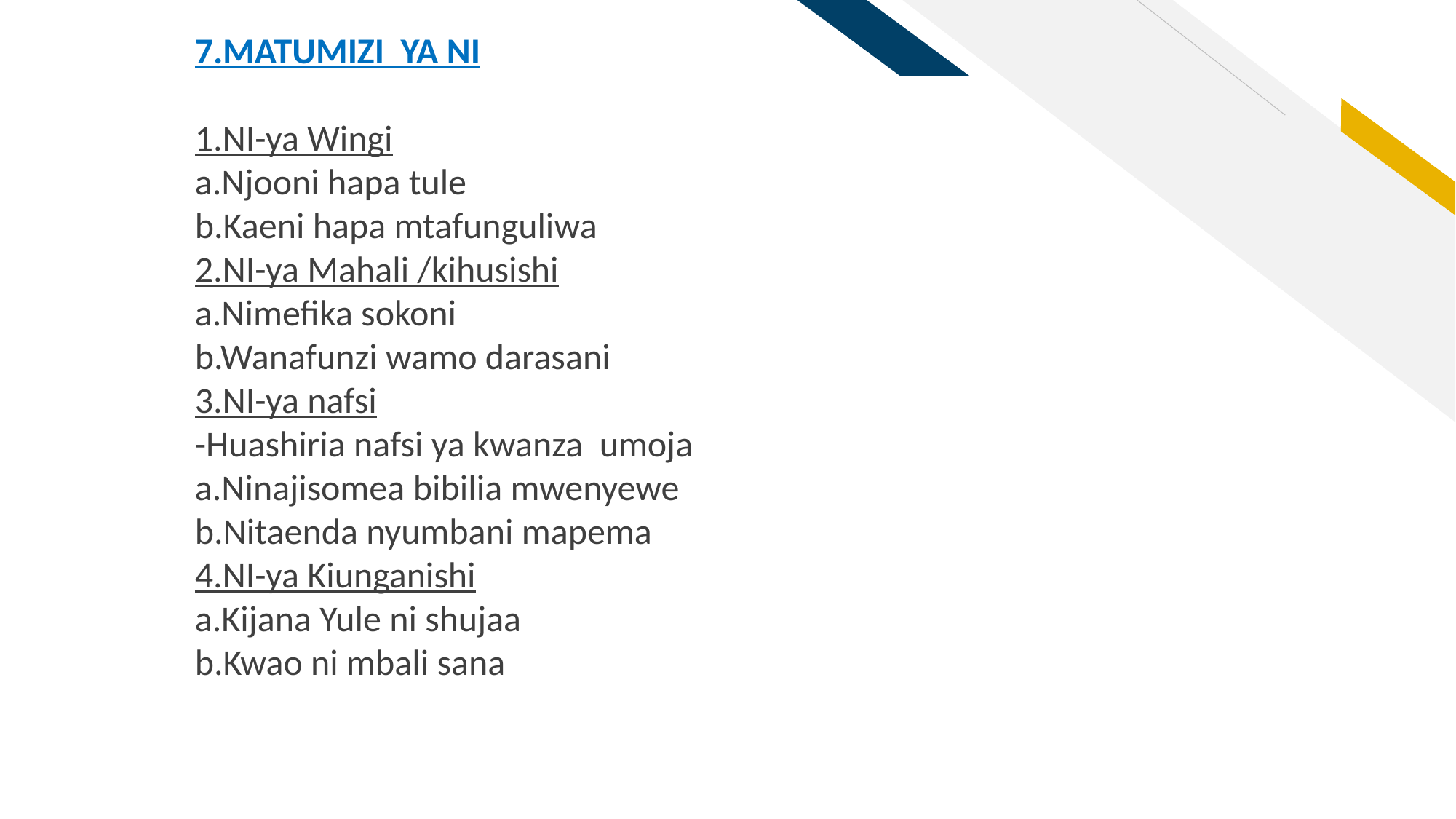

7.MATUMIZI  YA NI

1.NI-ya Wingi
a.Njooni hapa tule
b.Kaeni hapa mtafunguliwa
2.NI-ya Mahali /kihusishi
a.Nimefika sokoni
b.Wanafunzi wamo darasani
3.NI-ya nafsi
-Huashiria nafsi ya kwanza  umoja
a.Ninajisomea bibilia mwenyewe
b.Nitaenda nyumbani mapema
4.NI-ya Kiunganishi
a.Kijana Yule ni shujaa
b.Kwao ni mbali sana